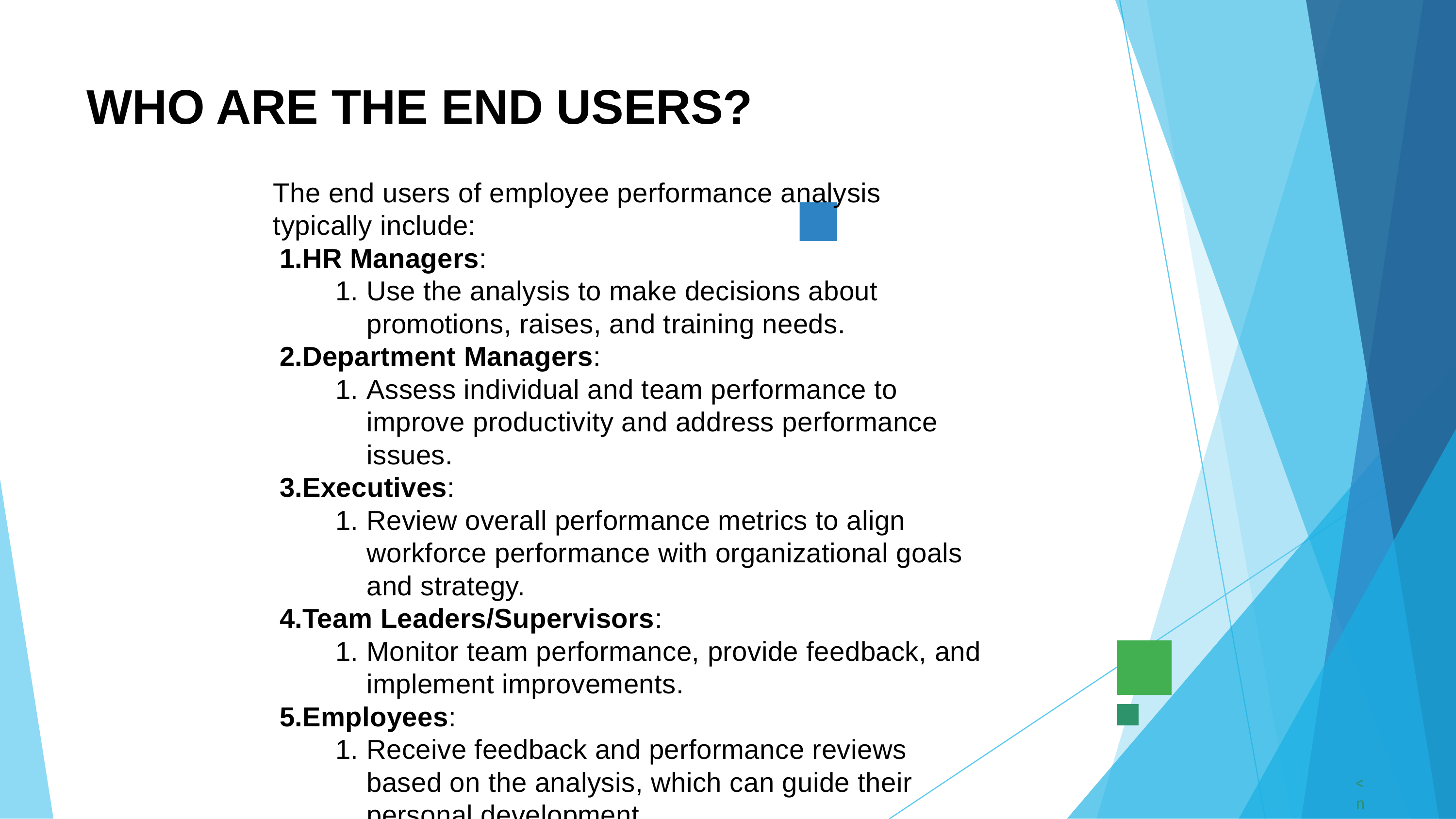

WHO ARE THE END USERS?

The end users of employee performance analysis typically include:
HR Managers:
Use the analysis to make decisions about promotions, raises, and training needs.
Department Managers:
Assess individual and team performance to improve productivity and address performance issues.
Executives:
Review overall performance metrics to align workforce performance with organizational goals and strategy.
Team Leaders/Supervisors:
Monitor team performance, provide feedback, and implement improvements.
Employees:
Receive feedback and performance reviews based on the analysis, which can guide their personal development.

<number>